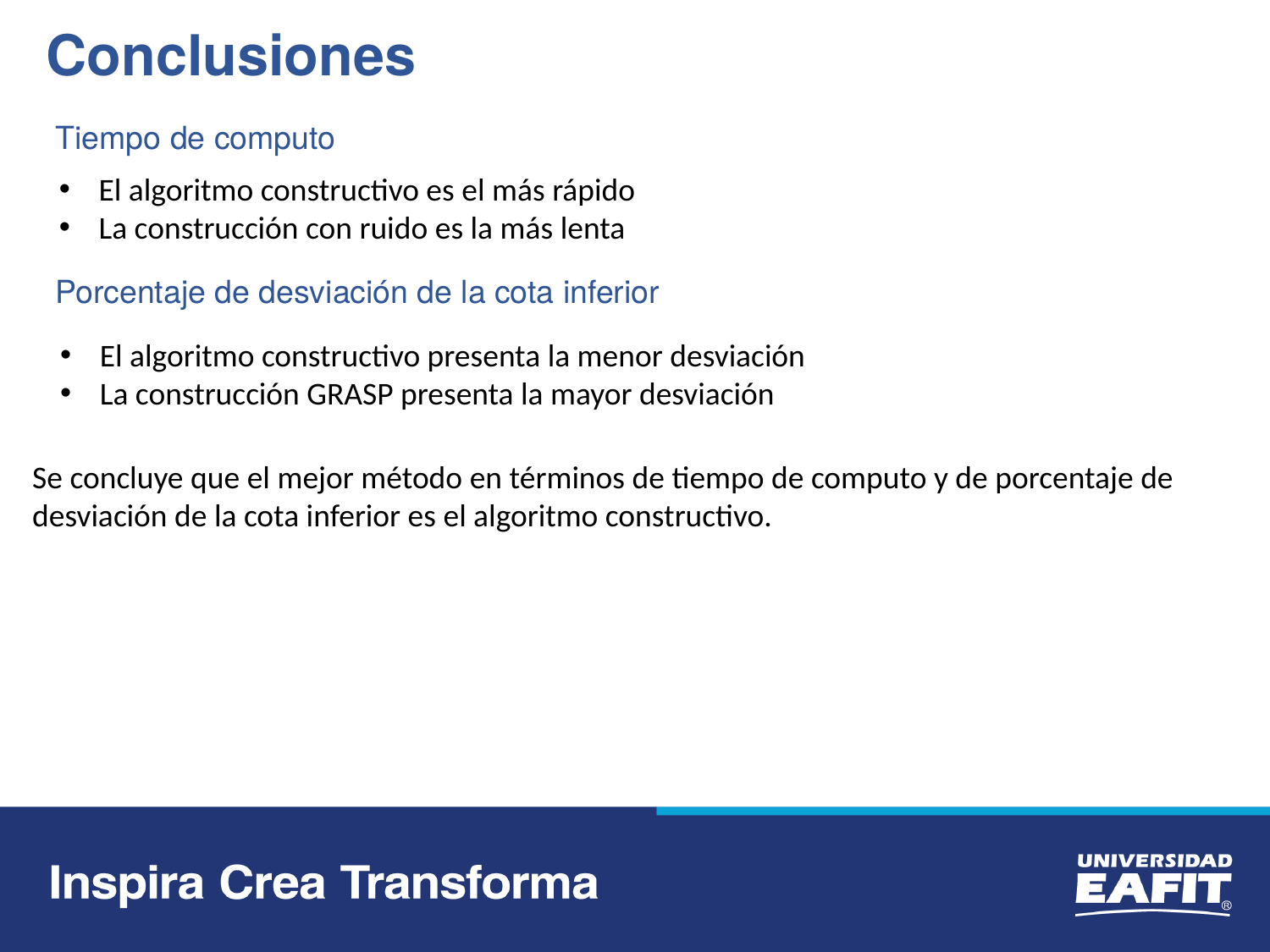

Conclusiones
Tiempo de computo
El algoritmo constructivo es el más rápido
La construcción con ruido es la más lenta

Porcentaje de desviación de la cota inferior
El algoritmo constructivo presenta la menor desviación
La construcción GRASP presenta la mayor desviación

Se concluye que el mejor método en términos de tiempo de computo y de porcentaje de desviación de la cota inferior es el algoritmo constructivo.